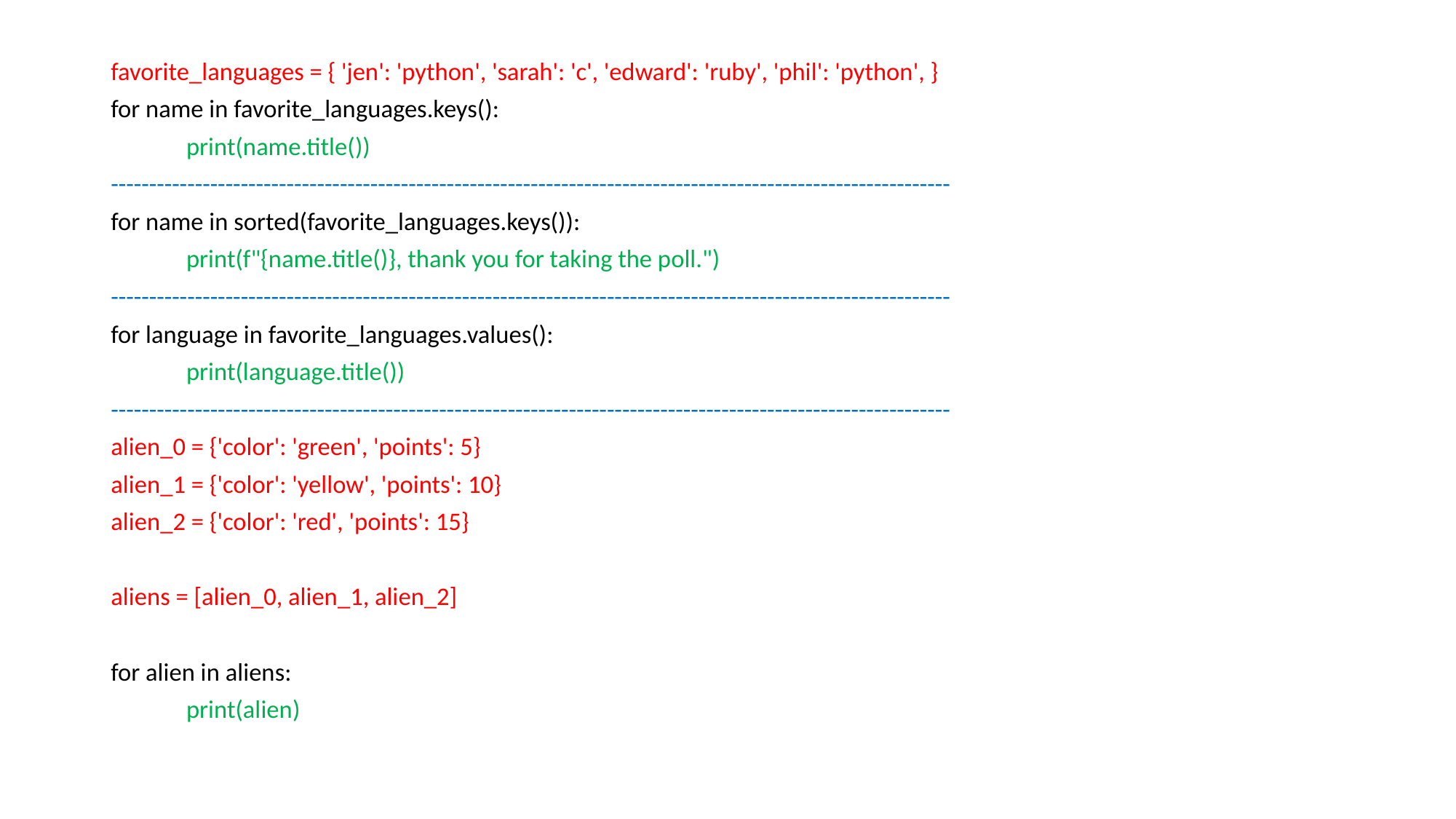

favorite_languages = { 'jen': 'python', 'sarah': 'c', 'edward': 'ruby', 'phil': 'python', }
for name in favorite_languages.keys():
	print(name.title())
--------------------------------------------------------------------------------------------------------------
for name in sorted(favorite_languages.keys()):
	print(f"{name.title()}, thank you for taking the poll.")
--------------------------------------------------------------------------------------------------------------
for language in favorite_languages.values():
	print(language.title())
--------------------------------------------------------------------------------------------------------------
alien_0 = {'color': 'green', 'points': 5}
alien_1 = {'color': 'yellow', 'points': 10}
alien_2 = {'color': 'red', 'points': 15}

aliens = [alien_0, alien_1, alien_2]

for alien in aliens:
	print(alien)